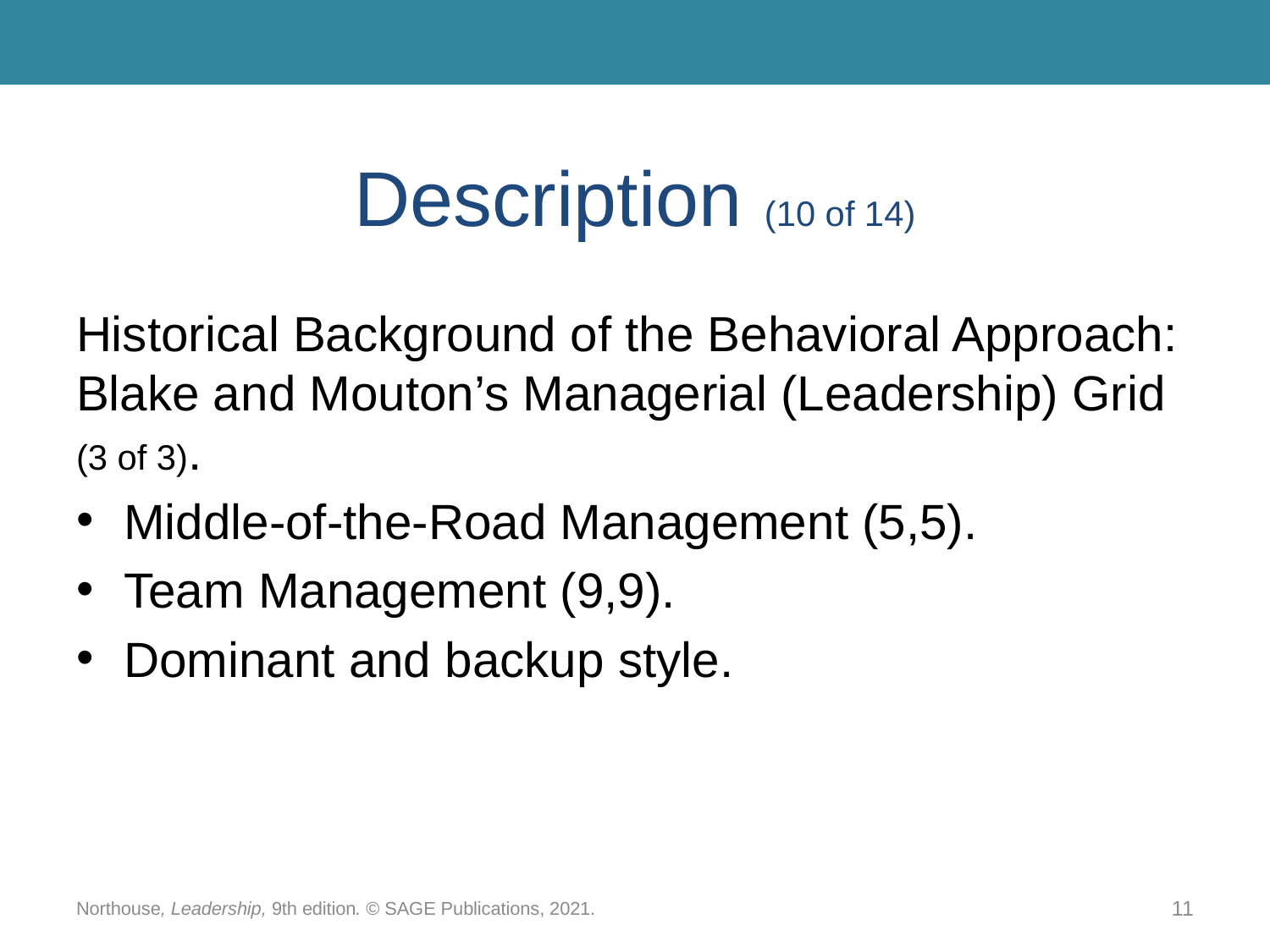

# Description (10 of 14)
Historical Background of the Behavioral Approach: Blake and Mouton’s Managerial (Leadership) Grid (3 of 3).
Middle-of-the-Road Management (5,5).
Team Management (9,9).
Dominant and backup style.
Northouse, Leadership, 9th edition. © SAGE Publications, 2021.
11